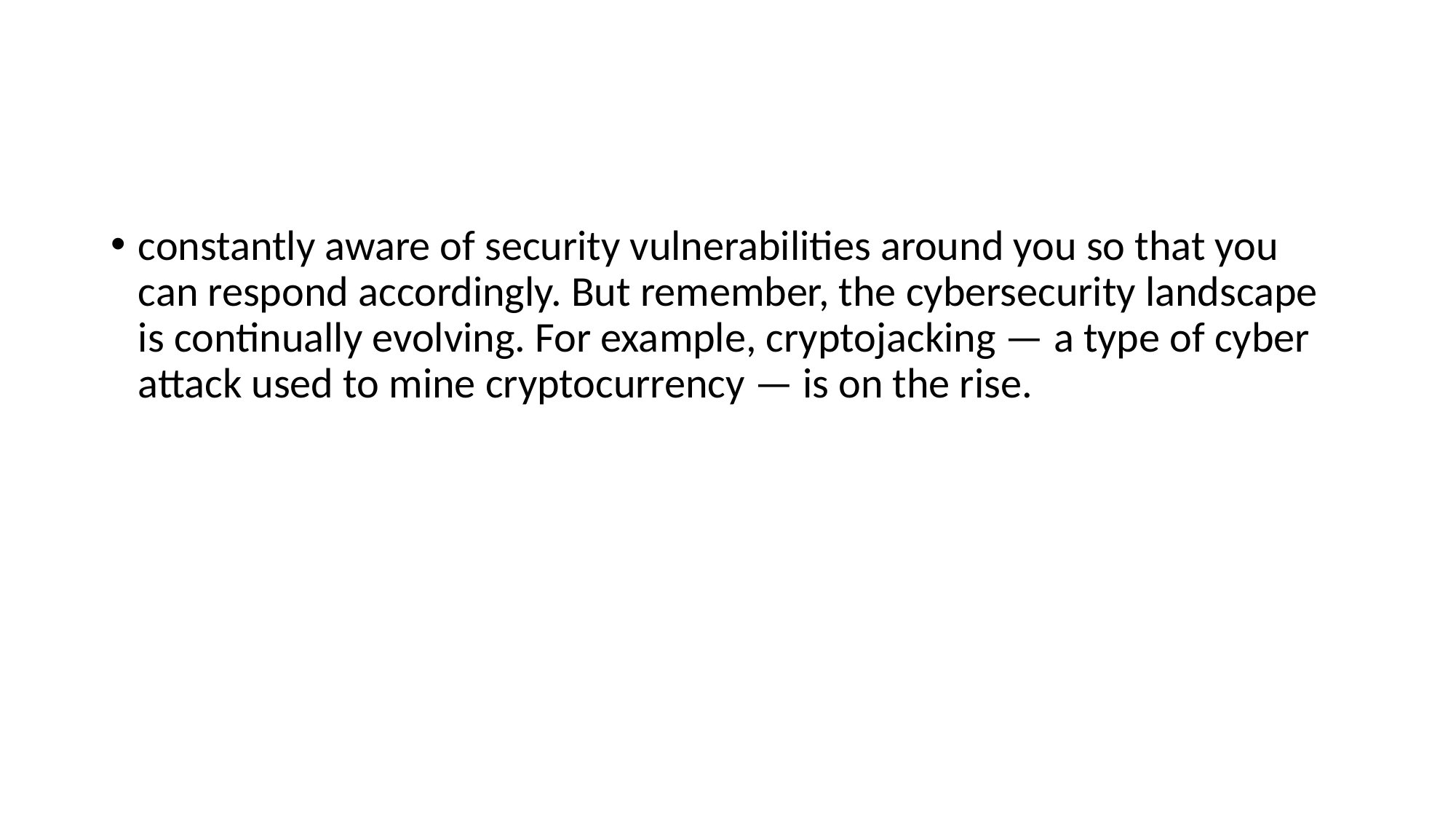

#
constantly aware of security vulnerabilities around you so that you can respond accordingly. But remember, the cybersecurity landscape is continually evolving. For example, cryptojacking — a type of cyber attack used to mine cryptocurrency — is on the rise.